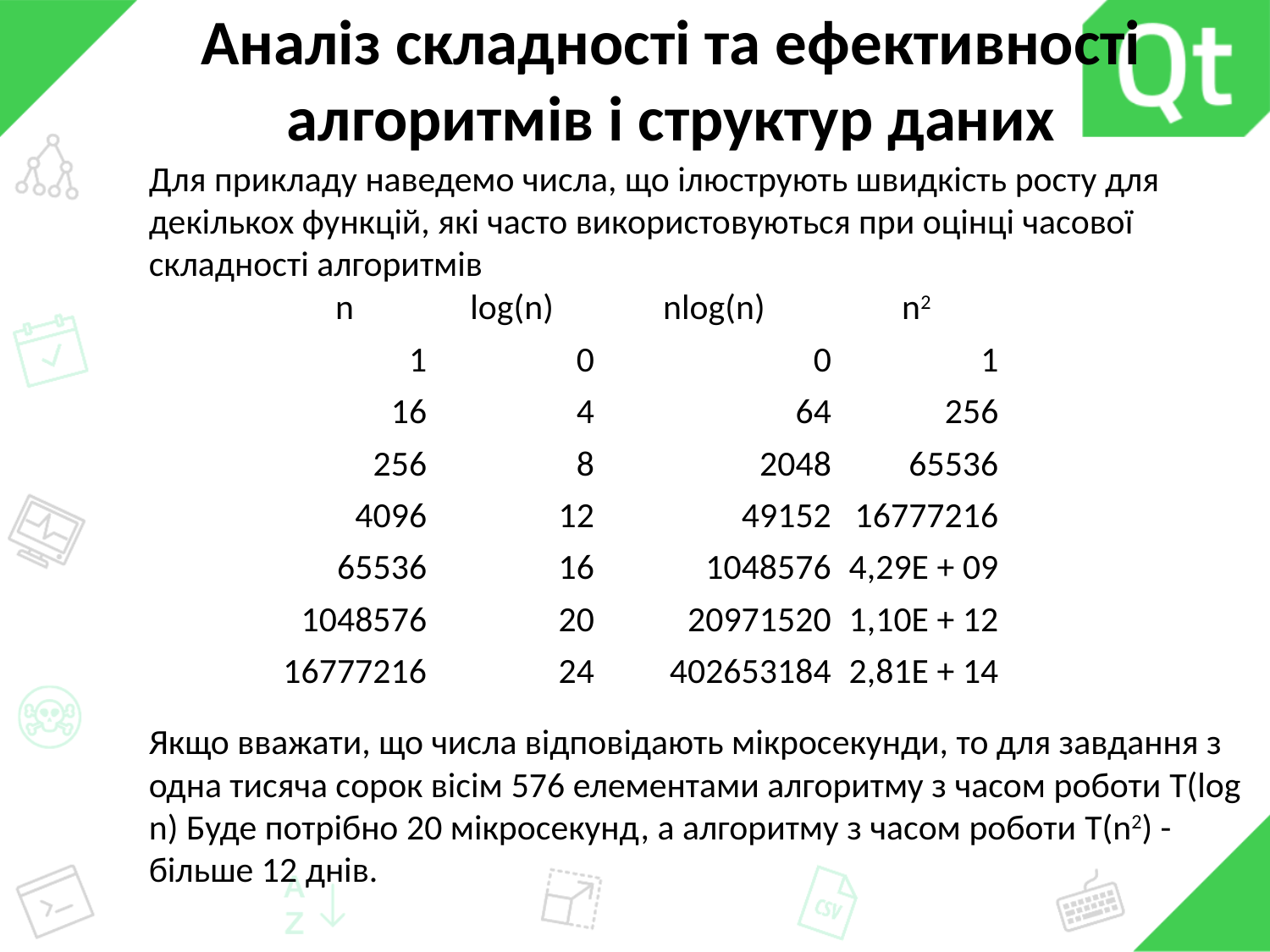

# Аналіз складності та ефективності алгоритмів і структур даних
Для прикладу наведемо числа, що ілюструють швидкість росту для декількох функцій, які часто використовуються при оцінці часової складності алгоритмів
| n | log(n) | nlog(n) | n2 |
| --- | --- | --- | --- |
| 1 | 0 | 0 | 1 |
| 16 | 4 | 64 | 256 |
| 256 | 8 | 2048 | 65536 |
| 4096 | 12 | 49152 | 16777216 |
| 65536 | 16 | 1048576 | 4,29E + 09 |
| 1048576 | 20 | 20971520 | 1,10E + 12 |
| 16777216 | 24 | 402653184 | 2,81E + 14 |
Якщо вважати, що числа відповідають мікросекунди, то для завдання з одна тисяча сорок вісім 576 елементами алгоритму з часом роботи T(log n) Буде потрібно 20 мікросекунд, а алгоритму з часом роботи T(n2) - більше 12 днів.